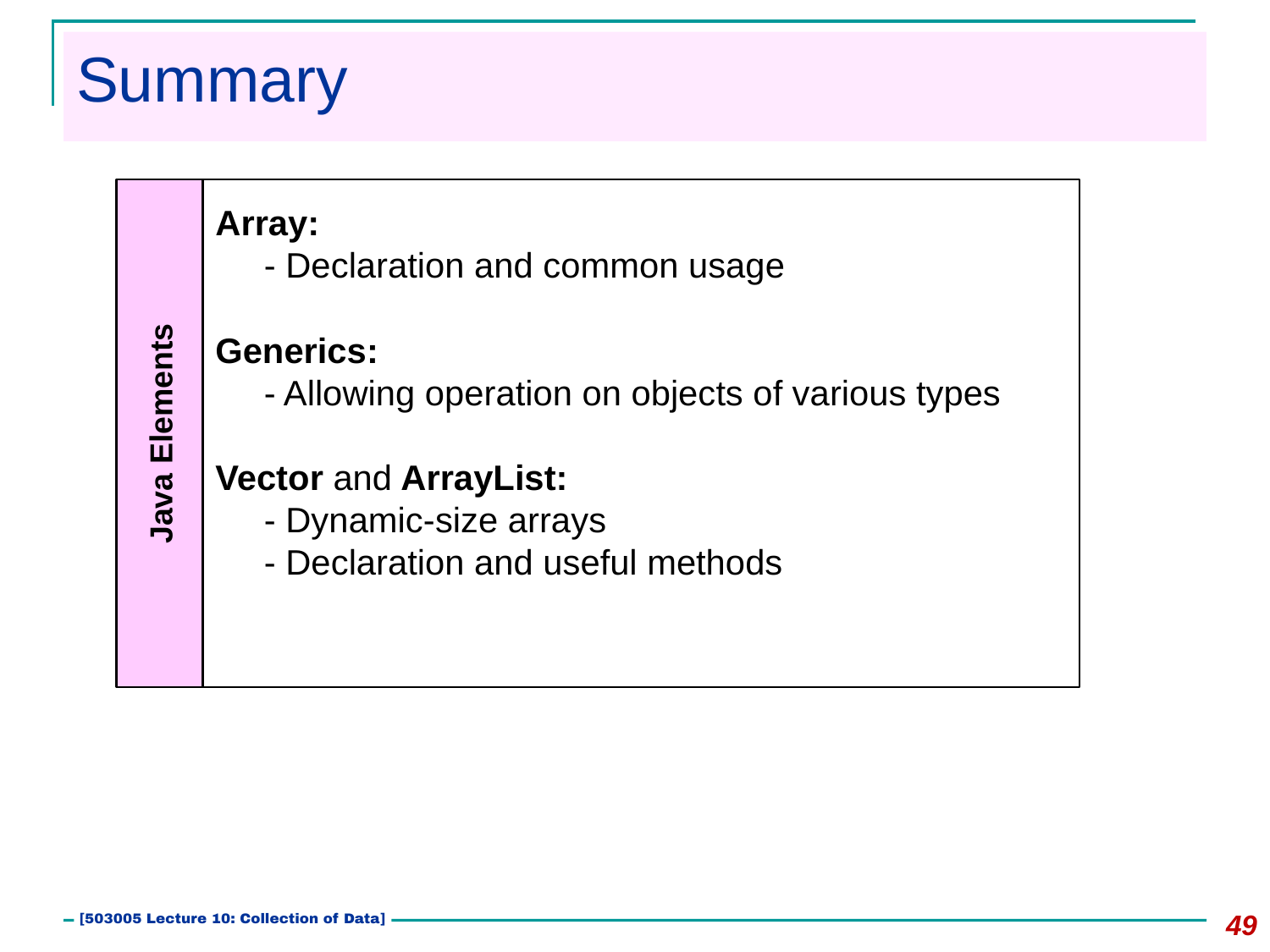

# Summary
Java Elements
Array:
     - Declaration and common usage

Generics:
     - Allowing operation on objects of various types

Vector and ArrayList:
     - Dynamic-size arrays
     - Declaration and useful methods

49
[503005 Lecture 10: Collection of Data]